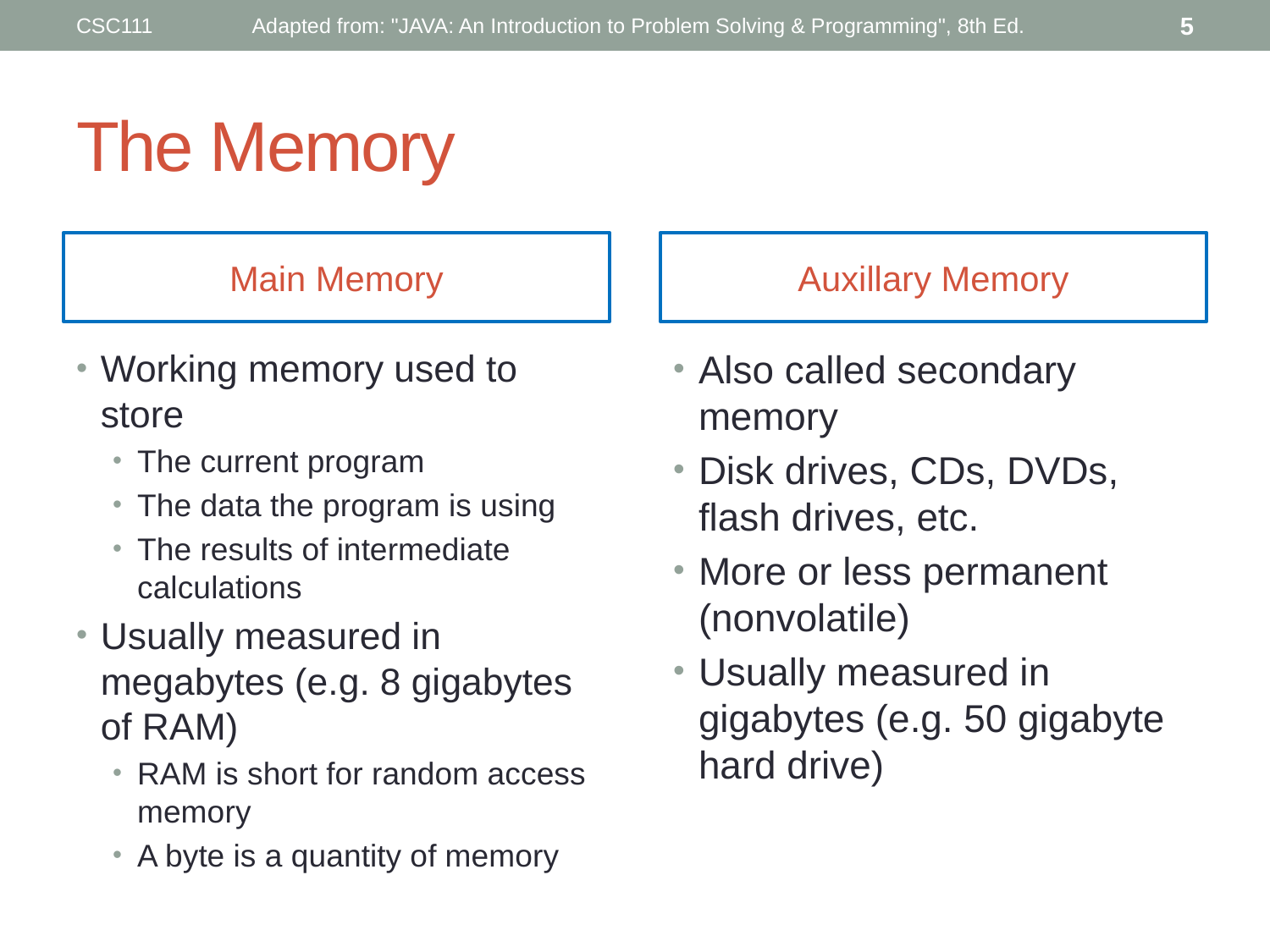

CSC111
Adapted from: "JAVA: An Introduction to Problem Solving & Programming", 8th Ed.
5
# The Memory
Main Memory
Auxillary Memory
Working memory used to store
The current program
The data the program is using
The results of intermediate calculations
Usually measured in megabytes (e.g. 8 gigabytes of RAM)
RAM is short for random access memory
A byte is a quantity of memory
Also called secondary memory
Disk drives, CDs, DVDs, flash drives, etc.
More or less permanent (nonvolatile)
Usually measured in gigabytes (e.g. 50 gigabyte hard drive)